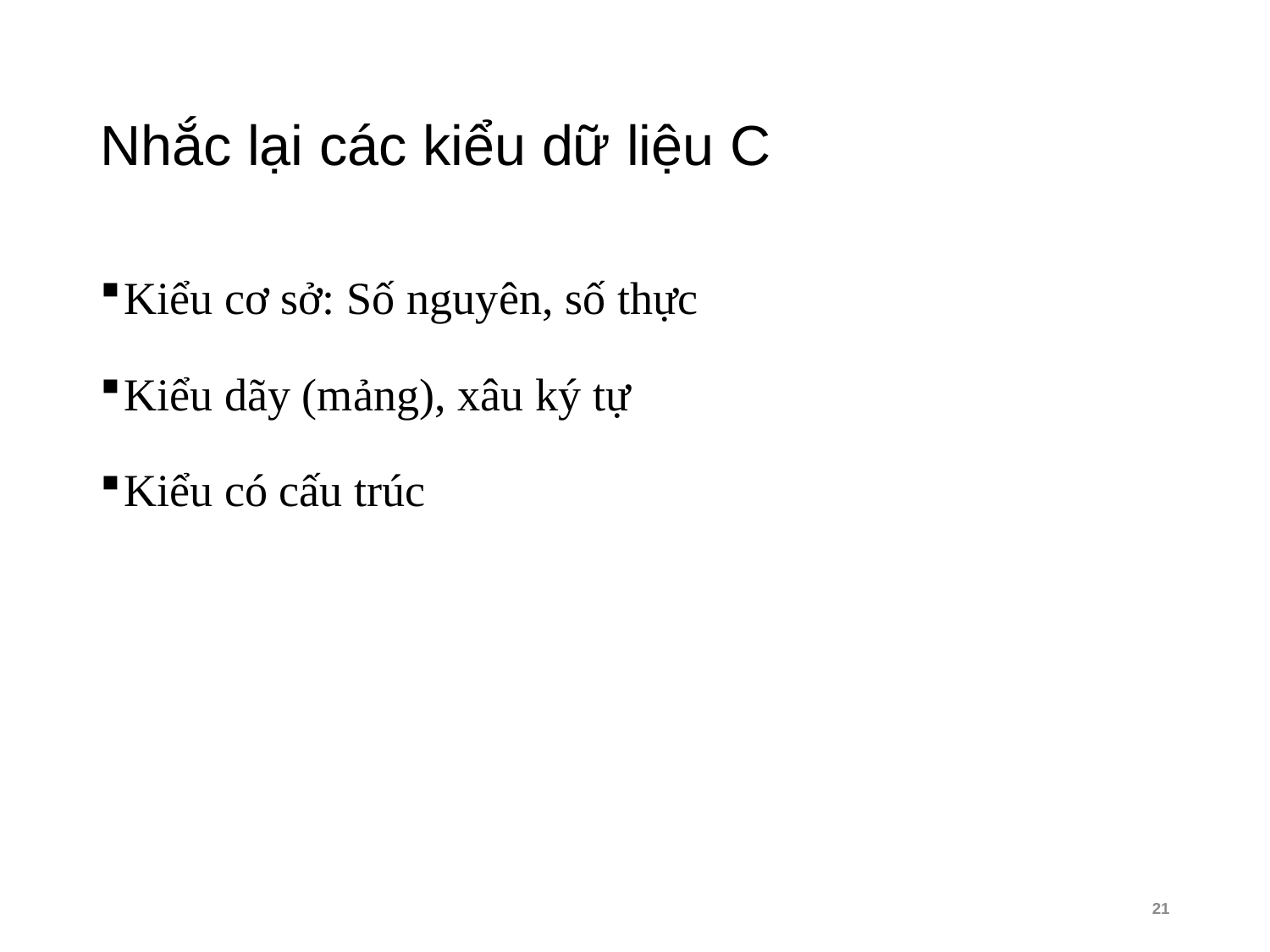

# Nhắc lại các kiểu dữ liệu C
Kiểu cơ sở: Số nguyên, số thực
Kiểu dãy (mảng), xâu ký tự
Kiểu có cấu trúc
21